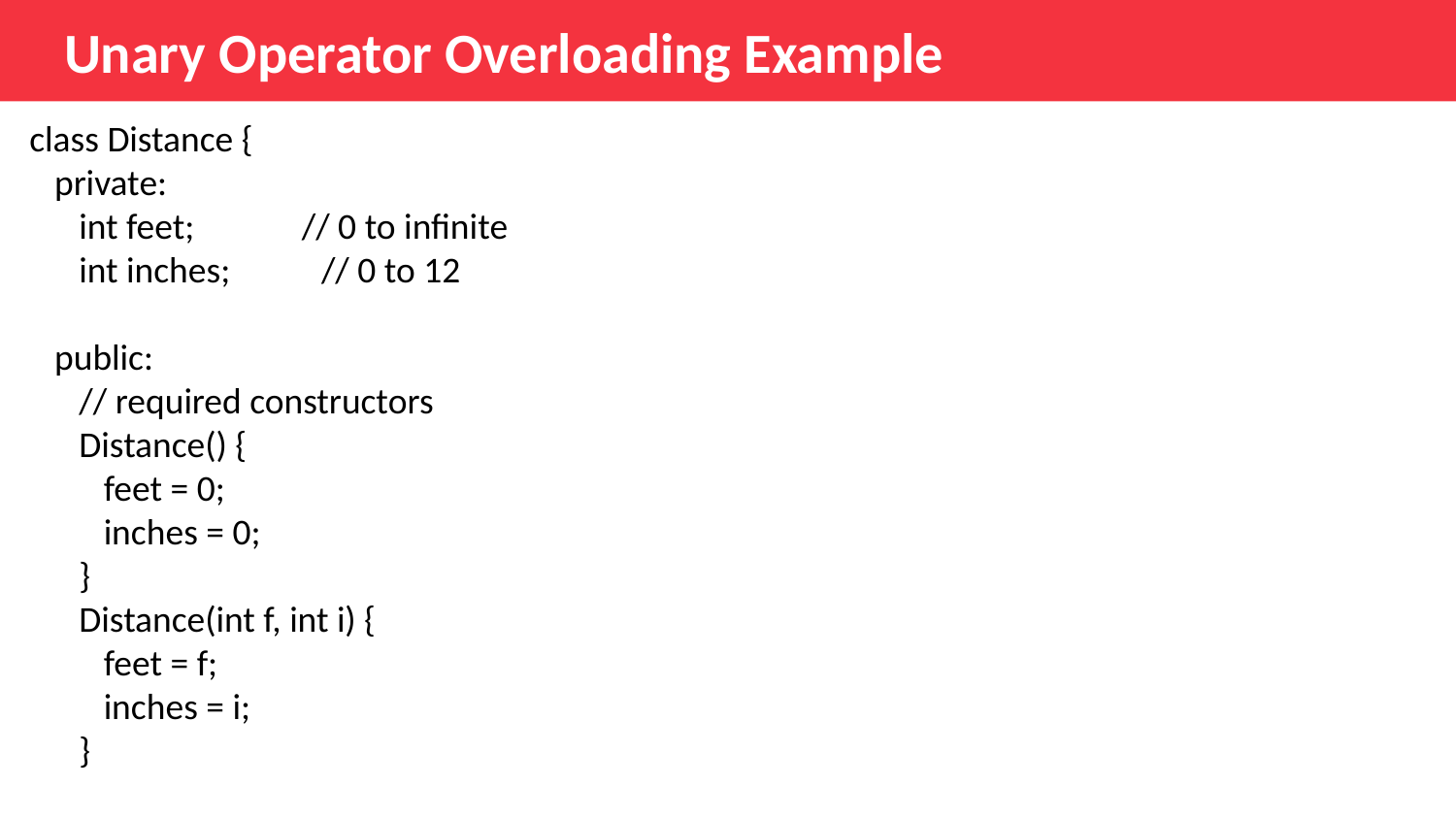

Unary Operator Overloading Example
class Distance {
   private:
      int feet;             // 0 to infinite
      int inches;           // 0 to 12

   public:
      // required constructors
      Distance() {
         feet = 0;
         inches = 0;
      }
      Distance(int f, int i) {
         feet = f;
         inches = i;
      }